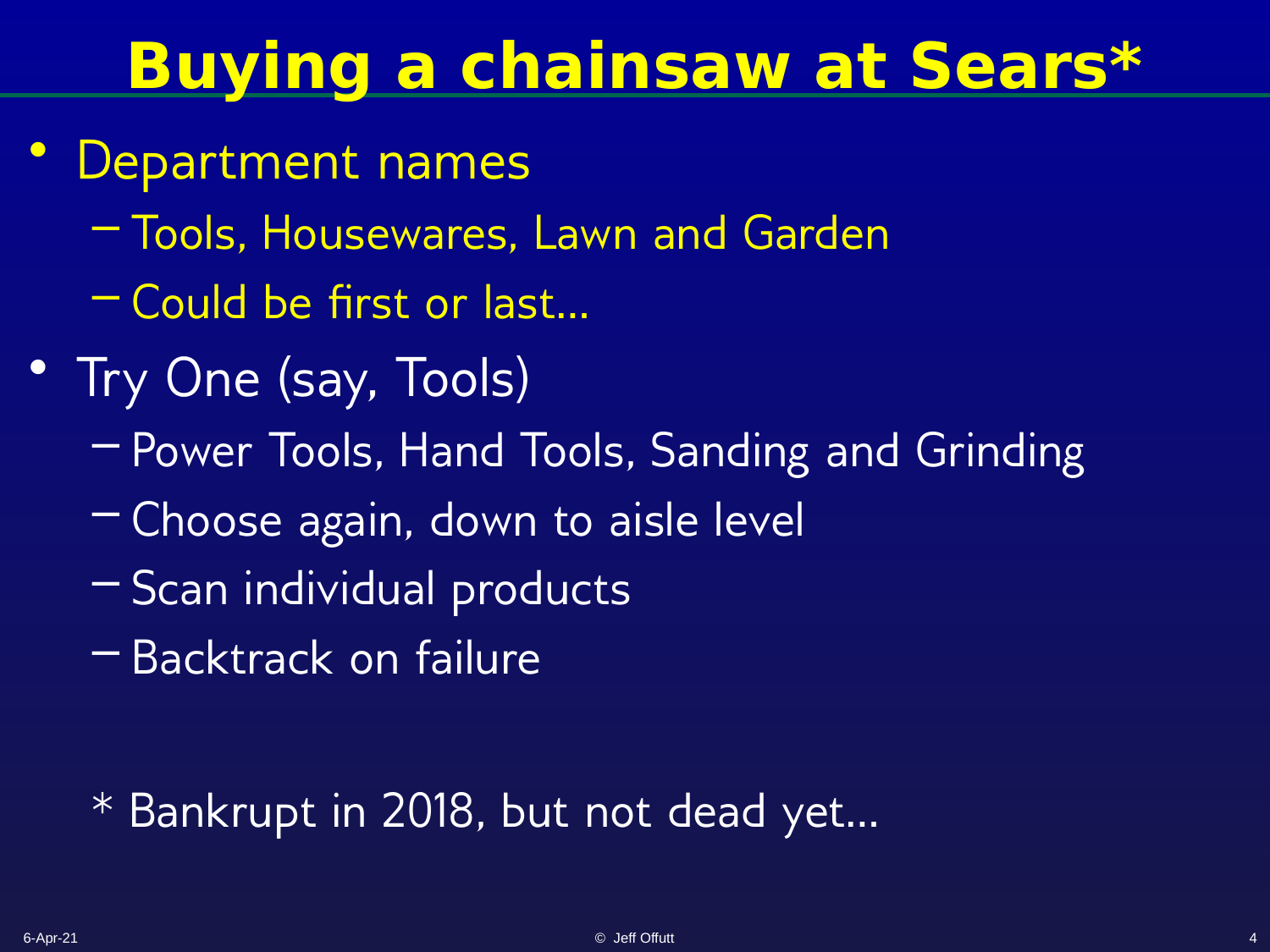

# Buying a chainsaw at Sears*
Department names
Tools, Housewares, Lawn and Garden
Could be first or last…
Try One (say, Tools)
Power Tools, Hand Tools, Sanding and Grinding
Choose again, down to aisle level
Scan individual products
Backtrack on failure

* Bankrupt in 2018, but not dead yet…
6-Apr-21
©  Jeff Offutt
4